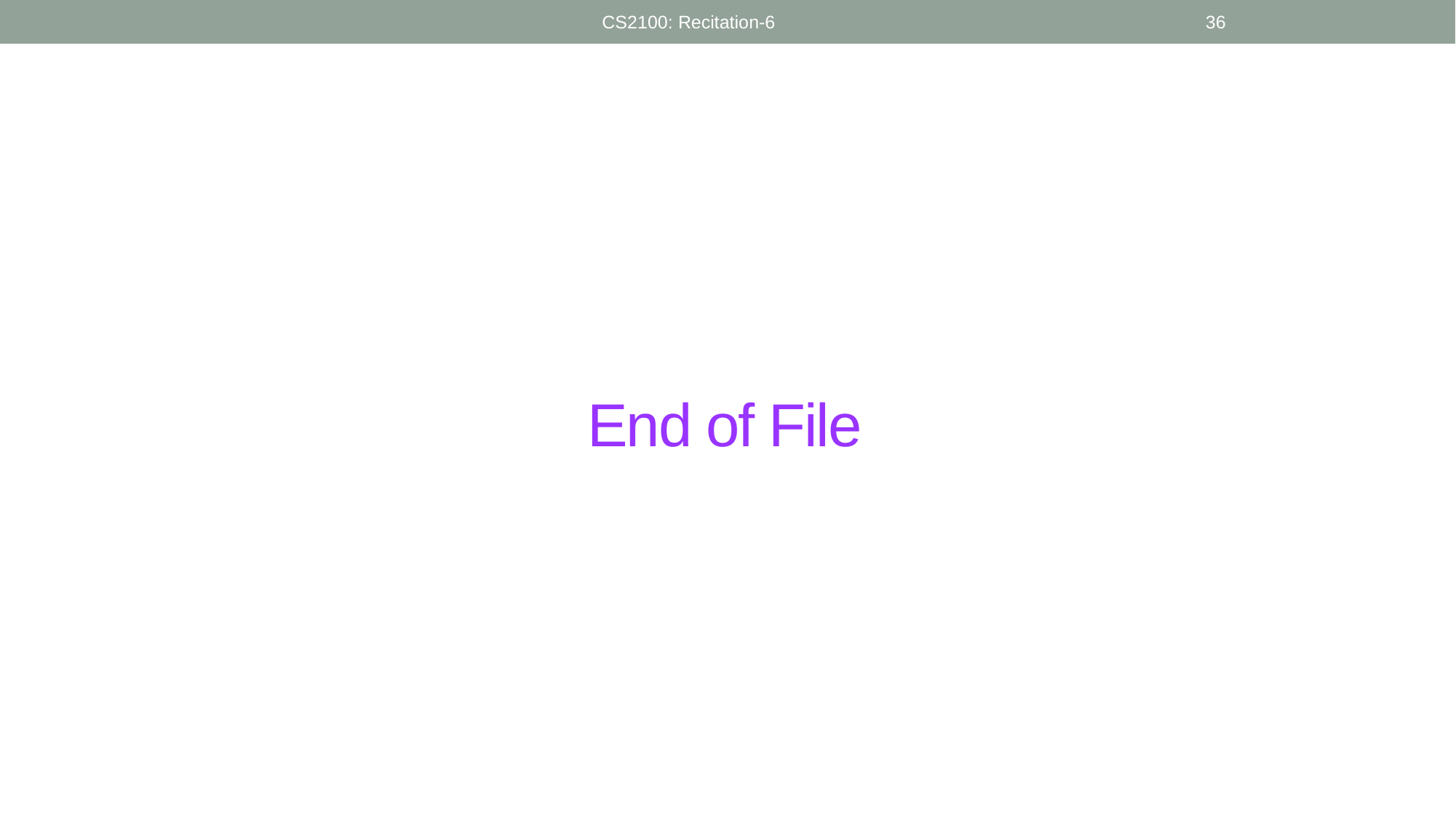

CS2100: Recitation-6
36
# End of File